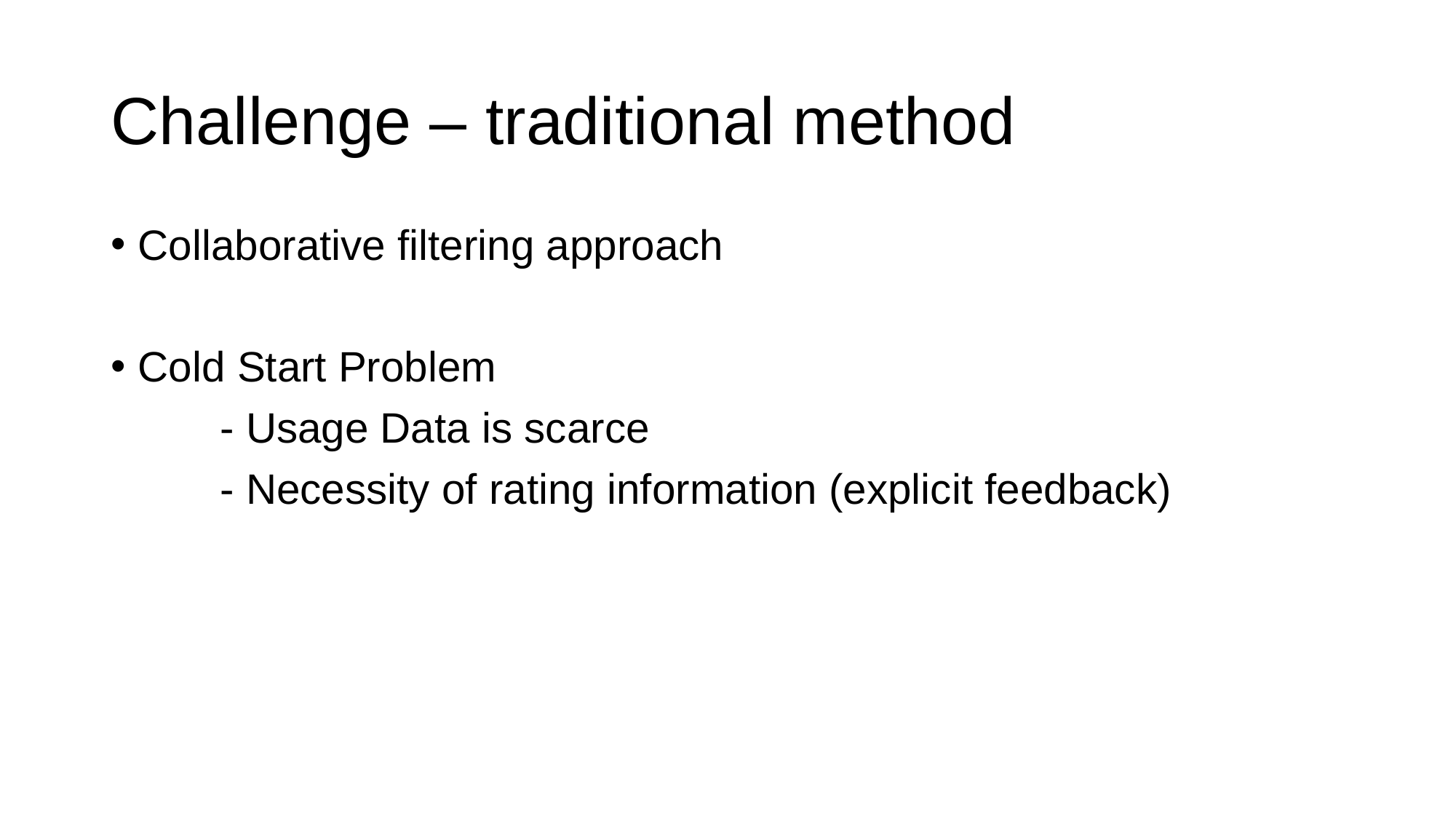

# Challenge – traditional method
Collaborative filtering approach

Cold Start Problem
	- Usage Data is scarce
	- Necessity of rating information (explicit feedback)